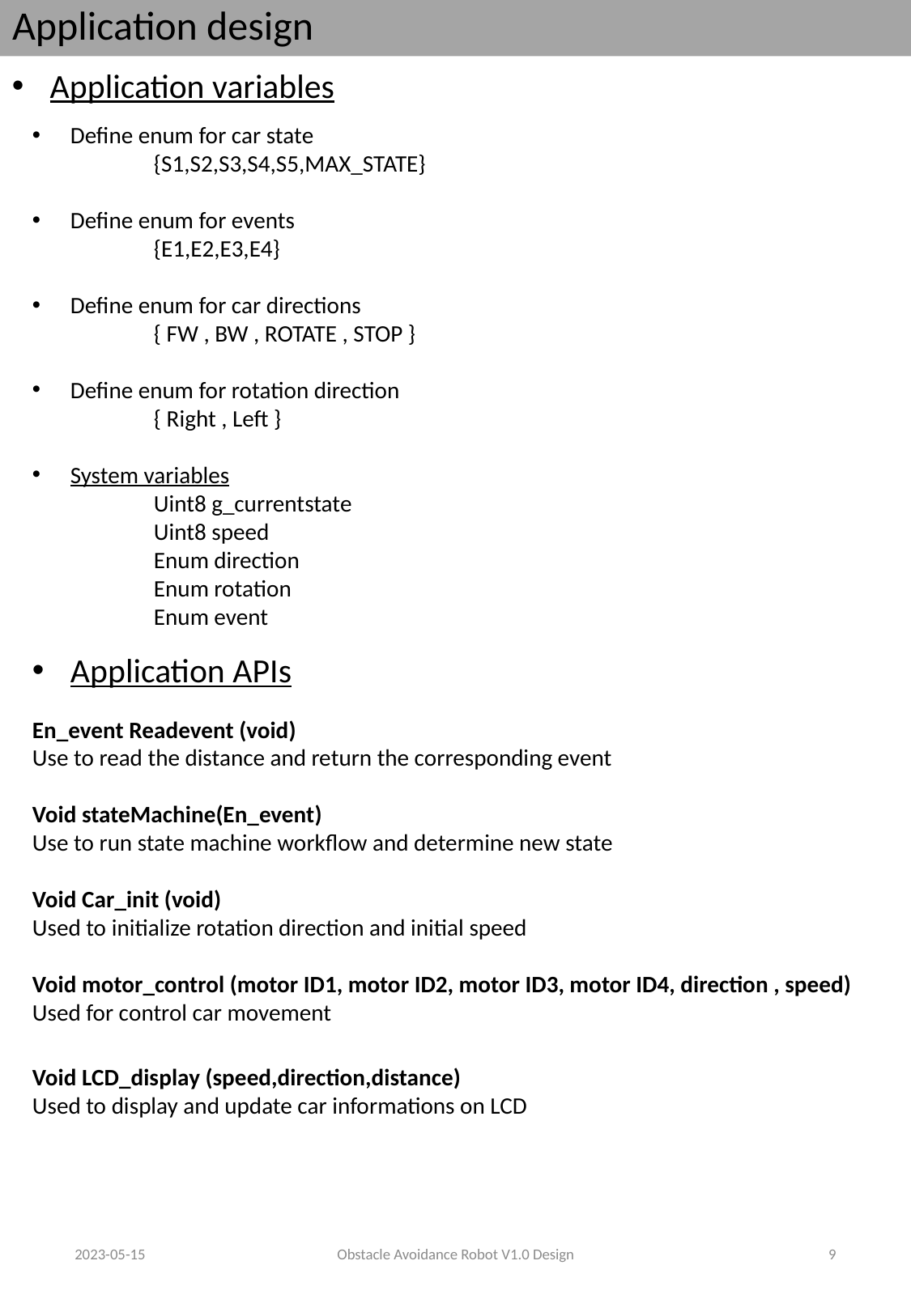

# Application design
Application variables
Define enum for car state
	{S1,S2,S3,S4,S5,MAX_STATE}

Define enum for events
	{E1,E2,E3,E4}

Define enum for car directions
	{ FW , BW , ROTATE , STOP }

Define enum for rotation direction
	{ Right , Left }

System variables
	Uint8 g_currentstate
	Uint8 speed
	Enum direction
	Enum rotation
	Enum event

En_event Readevent (void)
Use to read the distance and return the corresponding event

Void stateMachine(En_event)
Use to run state machine workflow and determine new state

Void Car_init (void)
Used to initialize rotation direction and initial speed

Void motor_control (motor ID1, motor ID2, motor ID3, motor ID4, direction , speed)
Used for control car movement

Void LCD_display (speed,direction,distance)
Used to display and update car informations on LCD

Application APIs
2023-05-15
Obstacle Avoidance Robot V1.0 Design
9